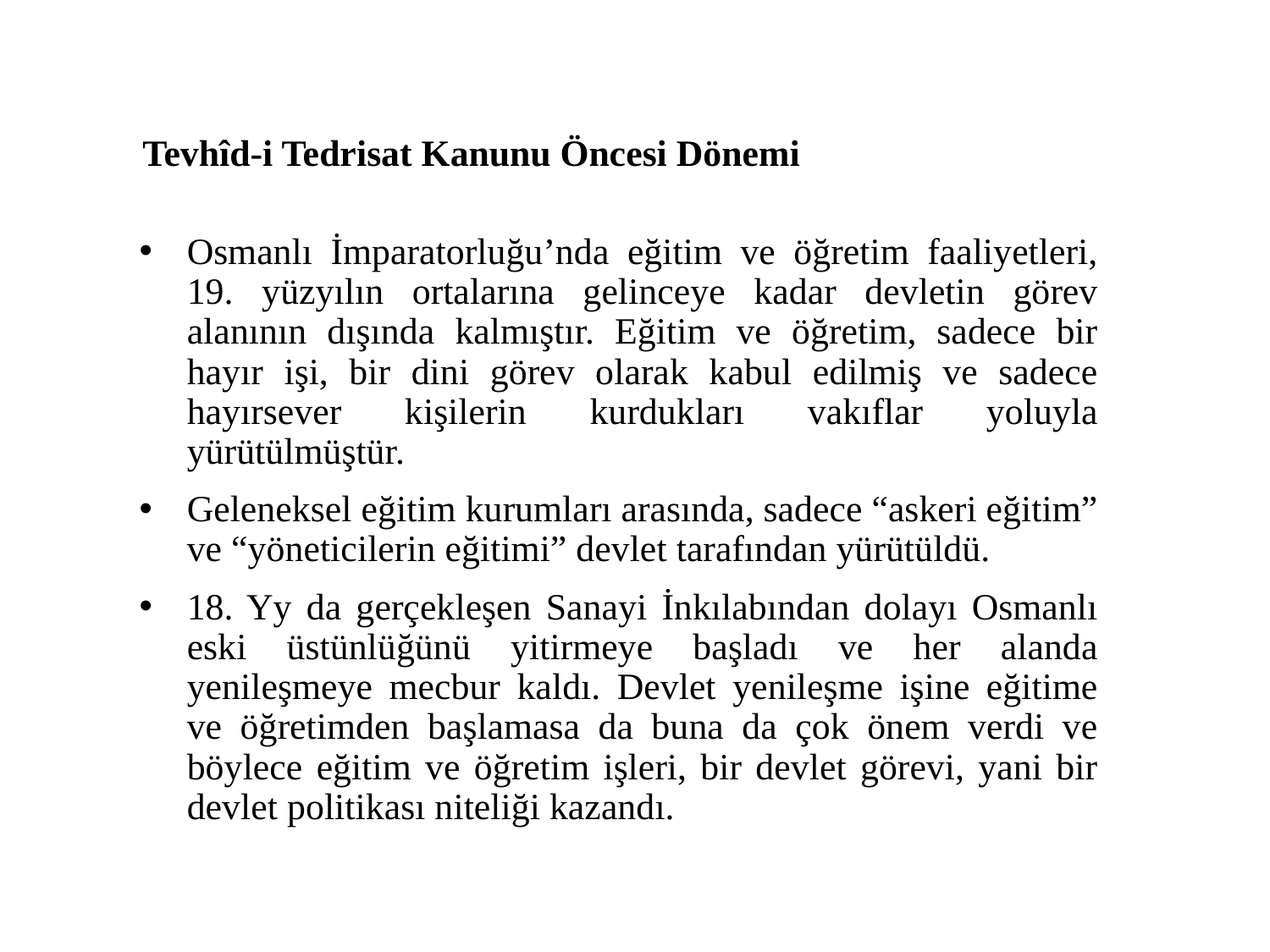

# Tevhîd-i Tedrisat Kanunu Öncesi Dönemi
Osmanlı İmparatorluğu’nda eğitim ve öğretim faaliyetleri, 19. yüzyılın ortalarına gelinceye kadar devletin görev alanının dışında kalmıştır. Eğitim ve öğretim, sadece bir hayır işi, bir dini görev olarak kabul edilmiş ve sadece hayırsever kişilerin kurdukları vakıflar yoluyla yürütülmüştür.
Geleneksel eğitim kurumları arasında, sadece “askeri eğitim” ve “yöneticilerin eğitimi” devlet tarafından yürütüldü.
18. Yy da gerçekleşen Sanayi İnkılabından dolayı Osmanlı eski üstünlüğünü yitirmeye başladı ve her alanda yenileşmeye mecbur kaldı. Devlet yenileşme işine eğitime ve öğretimden başlamasa da buna da çok önem verdi ve böylece eğitim ve öğretim işleri, bir devlet görevi, yani bir devlet politikası niteliği kazandı.